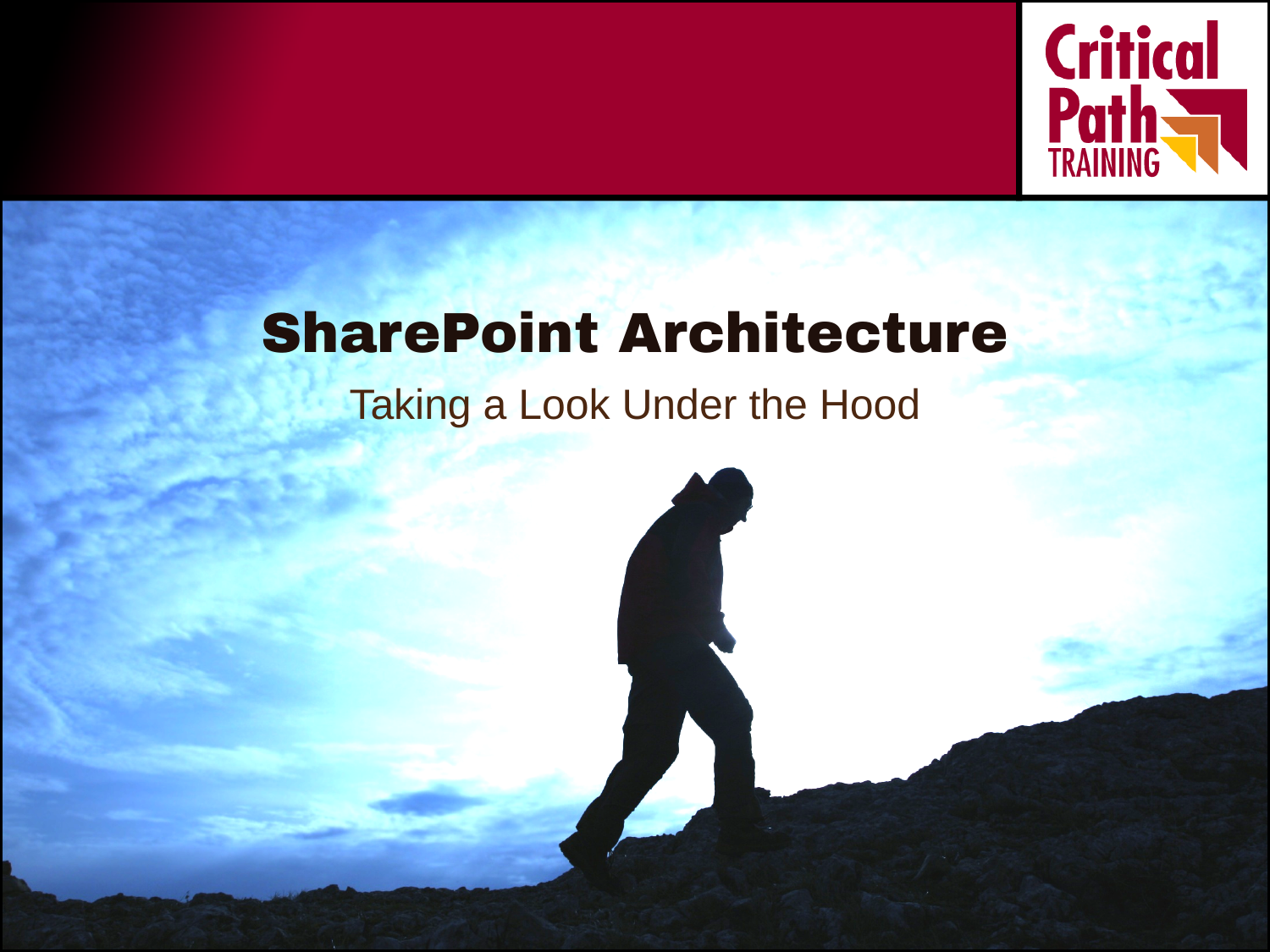

# SharePoint Architecture
Taking a Look Under the Hood